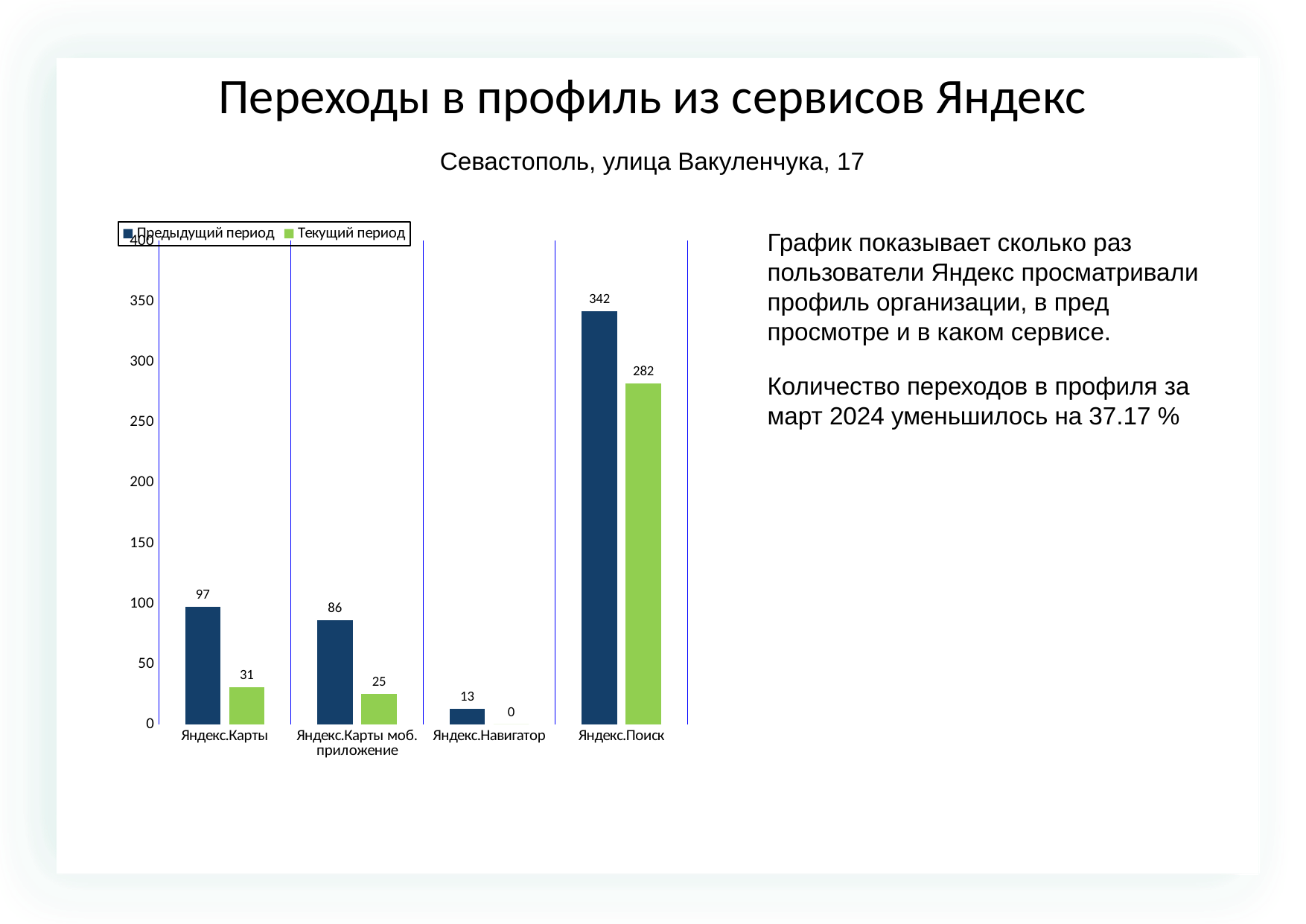

Переходы в профиль из сервисов Яндекс
Севастополь, улица Вакуленчука, 17

### Chart

| Category |  |  |
|---|---|---|
| Яндекс.Карты | 97.0 | 31.0 |
| Яндекс.Карты моб. приложение | 86.0 | 25.0 |
| Яндекс.Навигатор | 13.0 | 0.0 |
| Яндекс.Поиск | 342.0 | 282.0 |
График показывает сколько раз пользователи Яндекс просматривали профиль организации, в пред просмотре и в каком сервисе.
Количество переходов в профиля за март 2024 уменьшилось на 37.17 %